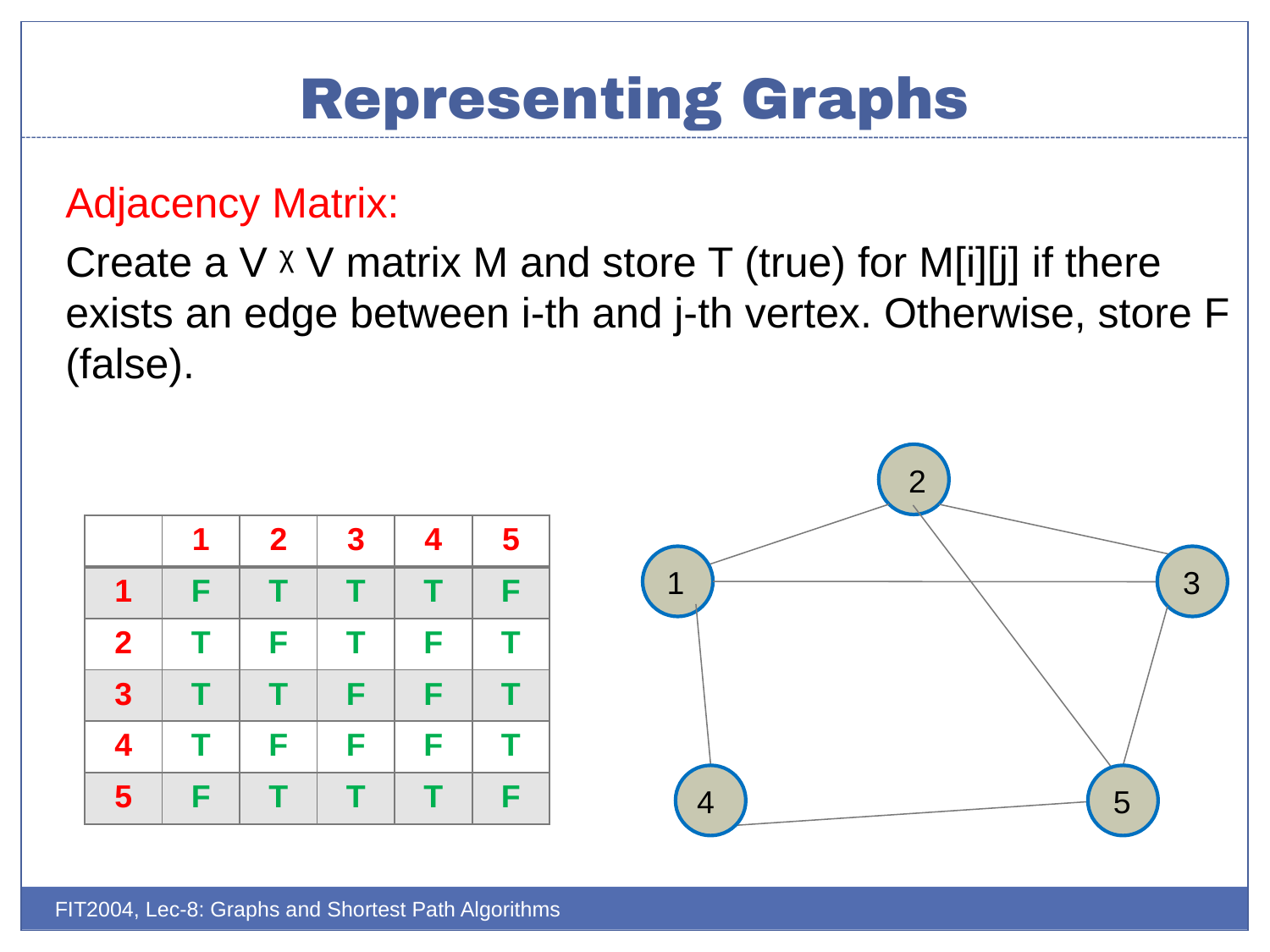

# Representing Graphs
Adjacency Matrix:
Create a V ᵡ V matrix M and store T (true) for M[i][j] if there exists an edge between i-th and j-th vertex. Otherwise, store F (false).

 2
|  | 1 | 2 | 3 | 4 | 5 |
| --- | --- | --- | --- | --- | --- |
| 1 | F | T | T | T | F |
| 2 | T | F | T | F | T |
| 3 | T | T | F | F | T |
| 4 | T | F | F | F | T |
| 5 | F | T | T | T | F |

1

 3

 4

 5
FIT2004, Lec-8: Graphs and Shortest Path Algorithms